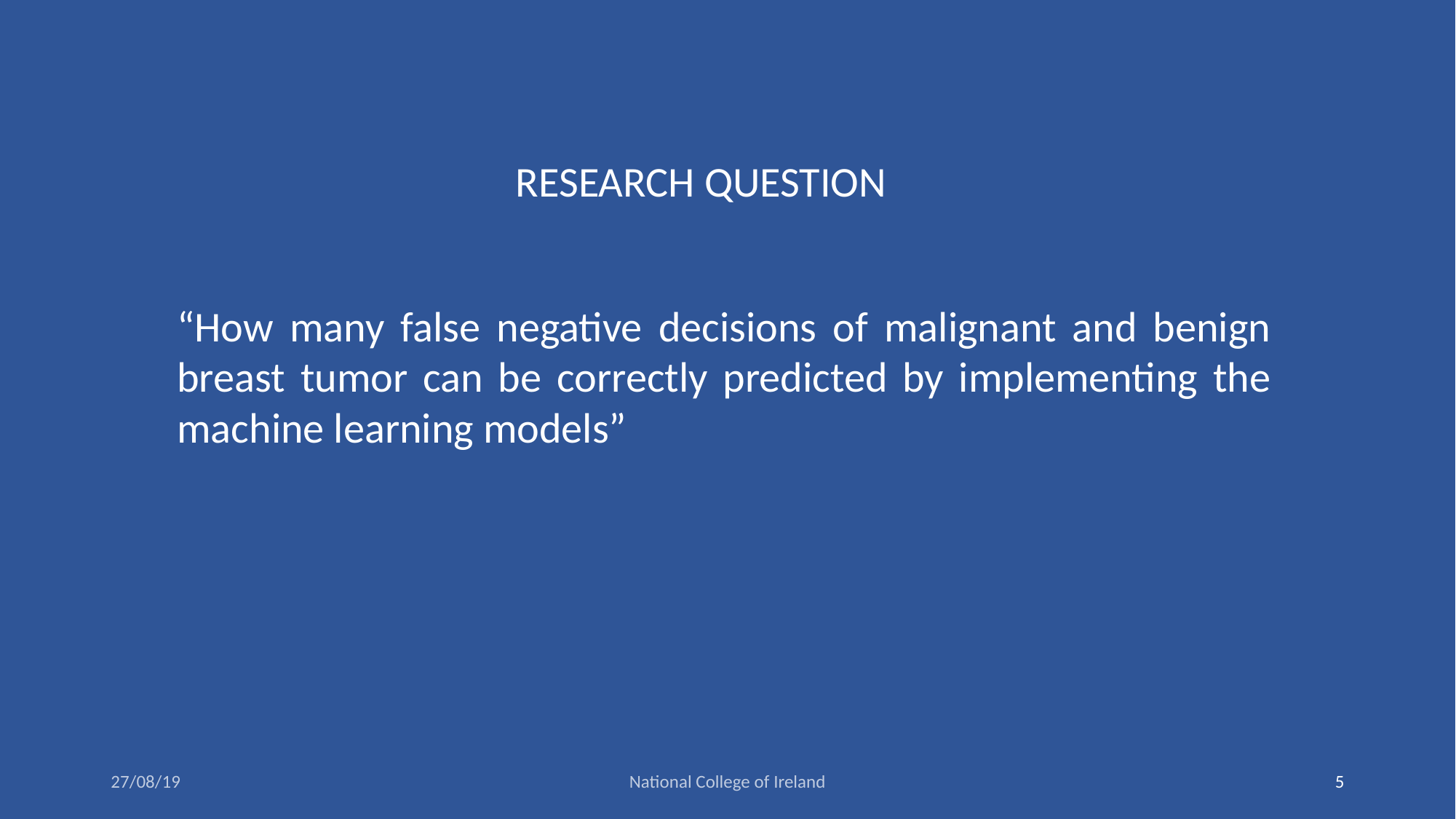

RESEARCH QUESTION
“How many false negative decisions of malignant and benign breast tumor can be correctly predicted by implementing the machine learning models”
27/08/19
National College of Ireland
5